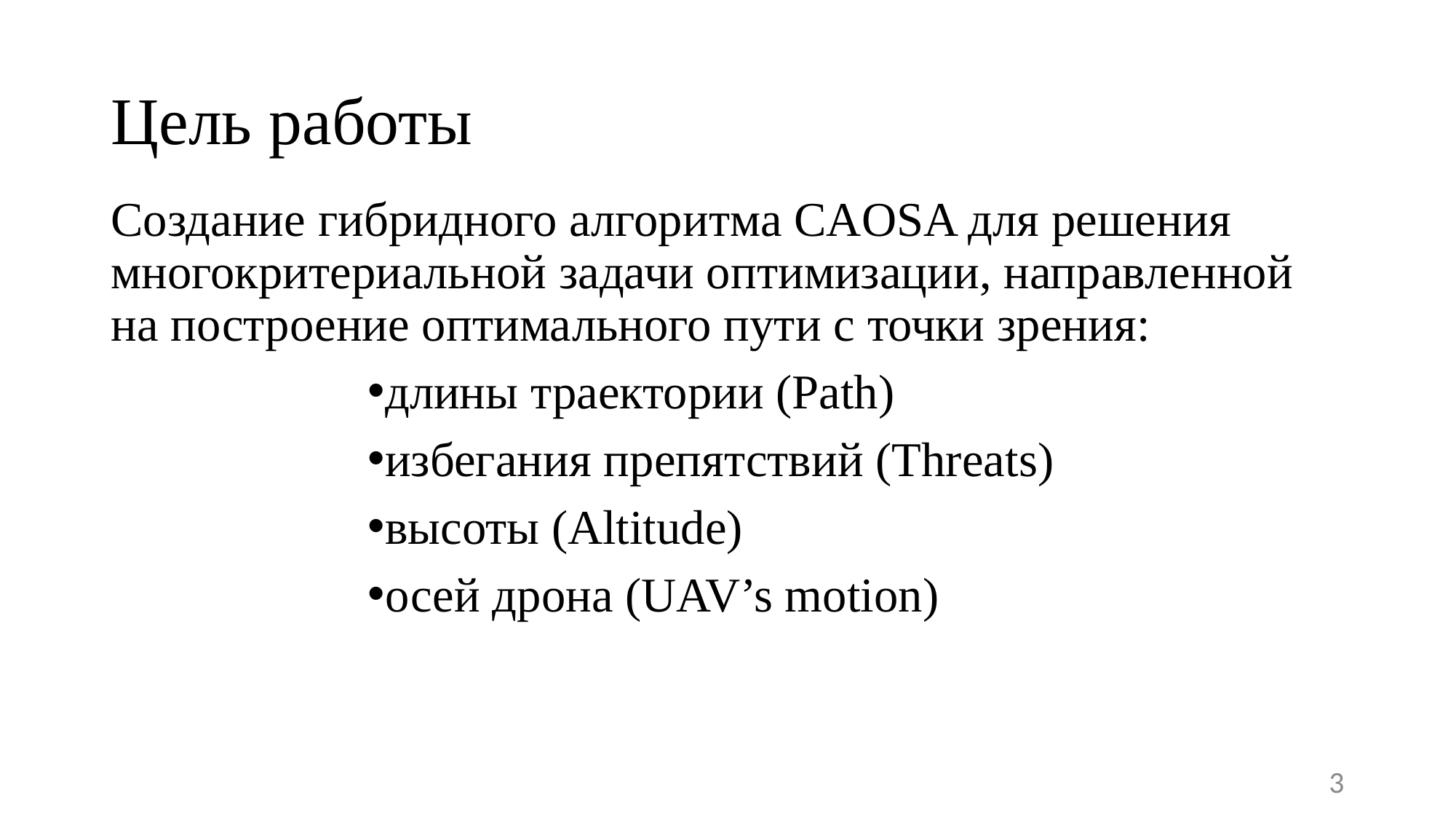

# Цель работы
Создание гибридного алгоритма CAOSA для решения многокритериальной задачи оптимизации, направленной на построение оптимального пути с точки зрения:
длины траектории (Path)
избегания препятствий (Threats)
высоты (Altitude)
осей дрона (UAV’s motion)

3